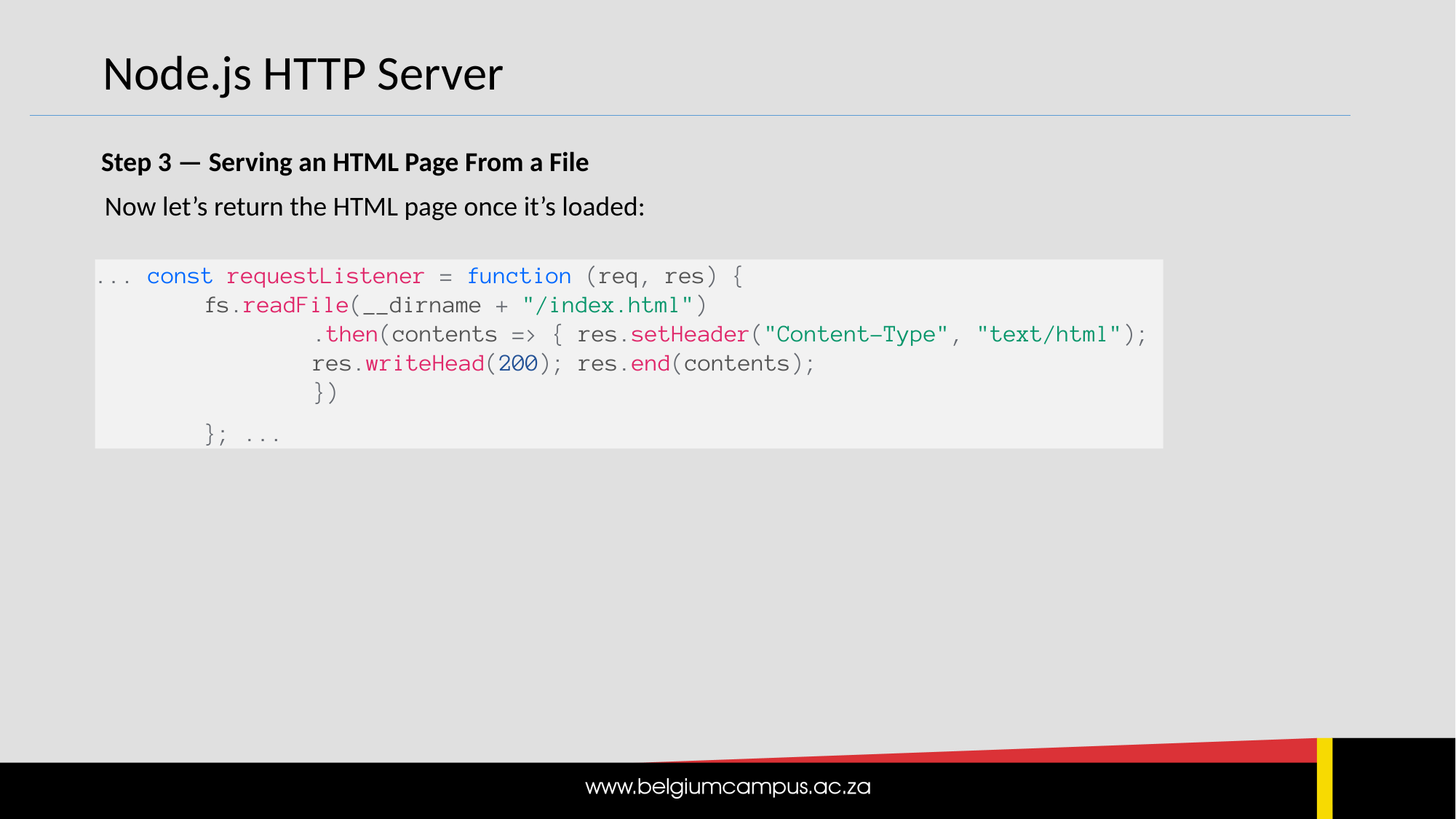

Node.js HTTP Server
Step 3 — Serving an HTML Page From a File
Now let’s return the HTML page once it’s loaded:
... const requestListener = function (req, res) {
	fs.readFile(__dirname + "/index.html")
		.then(contents => { res.setHeader("Content-Type", "text/html");
		res.writeHead(200); res.end(contents);
		})
	}; ...